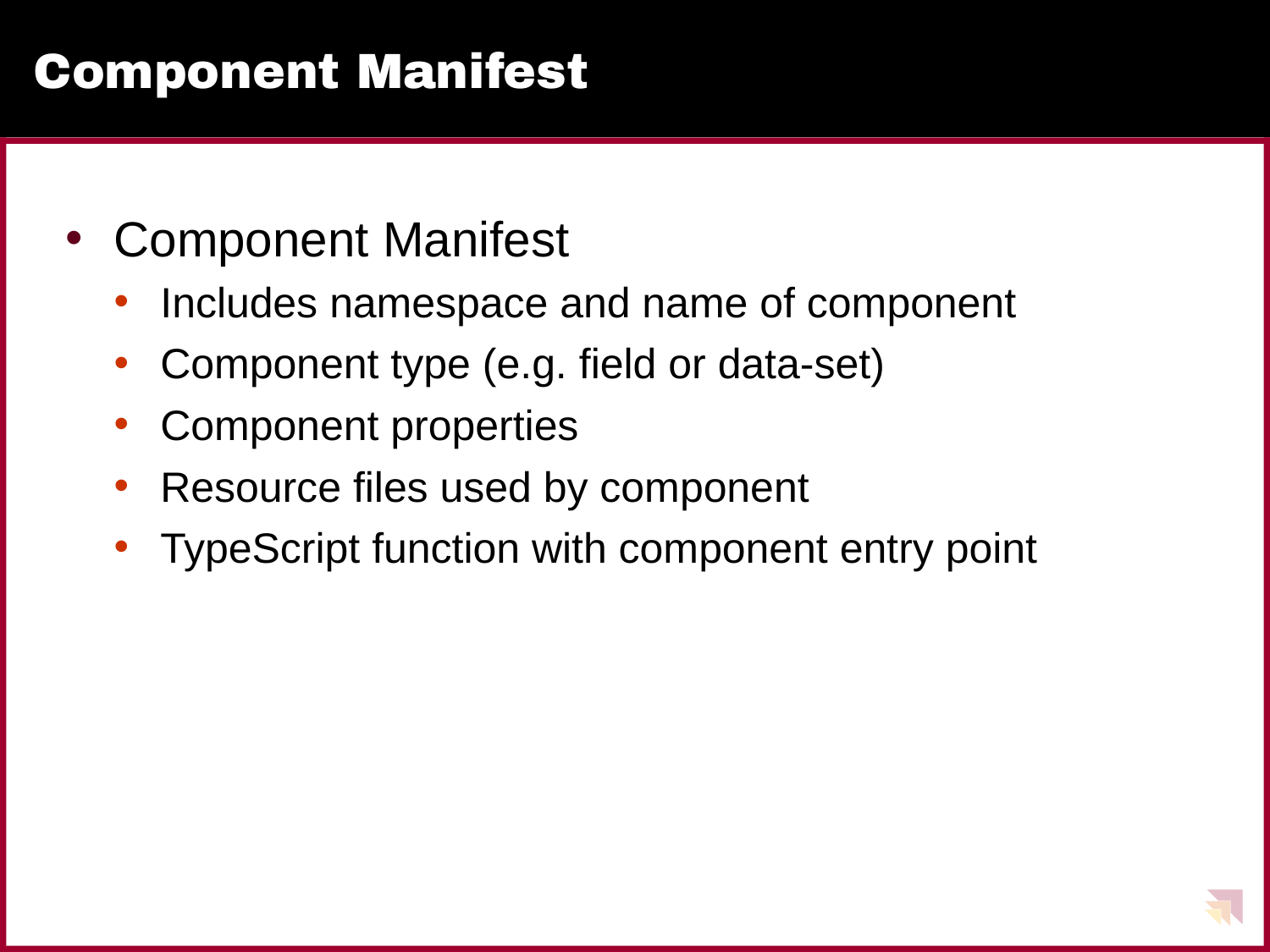

# Component Manifest
Component Manifest
Includes namespace and name of component
Component type (e.g. field or data-set)
Component properties
Resource files used by component
TypeScript function with component entry point